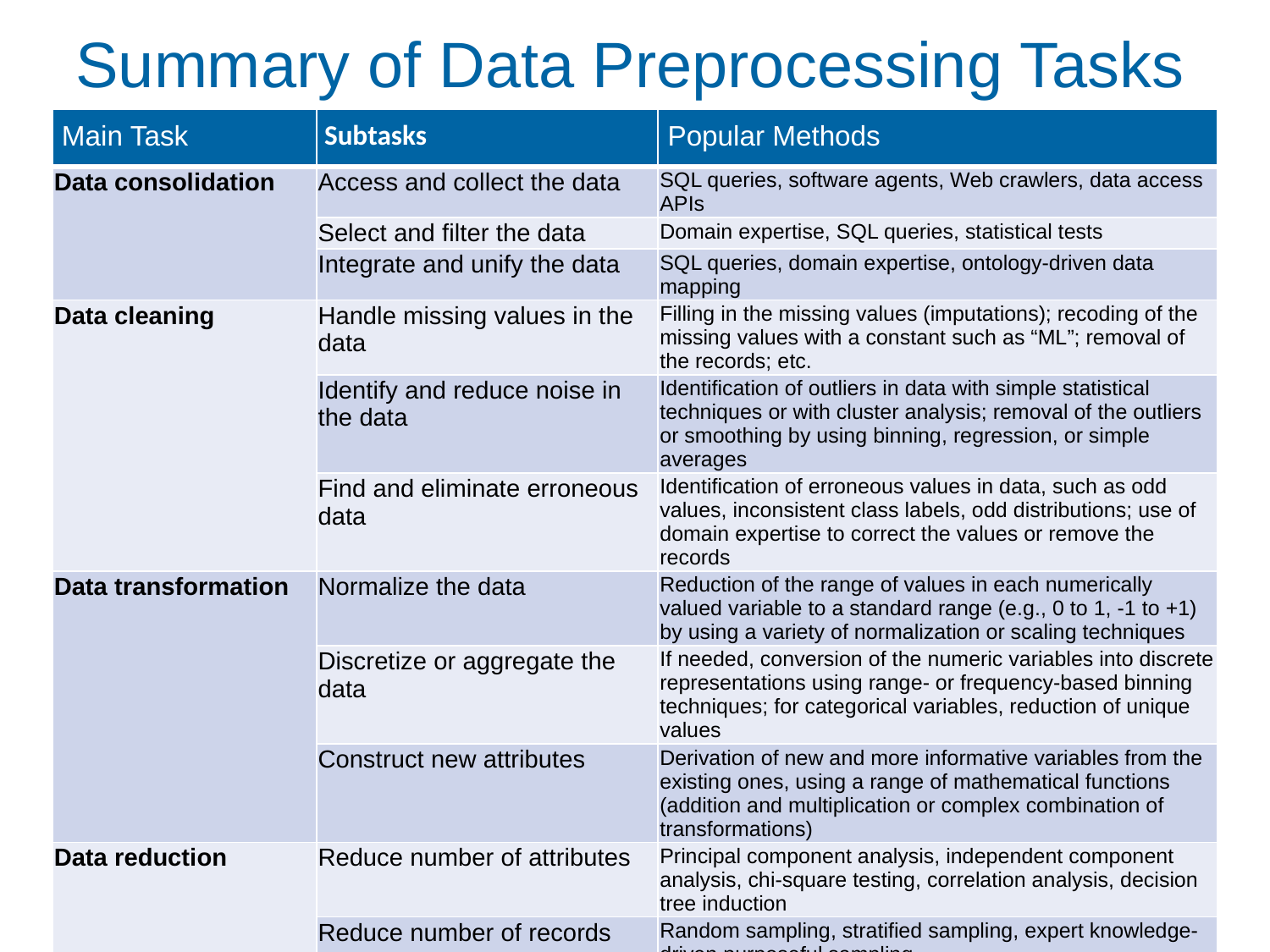

# Summary of Data Preprocessing Tasks
| Main Task | Subtasks | Popular Methods |
| --- | --- | --- |
| Data consolidation | Access and collect the data | SQL queries, software agents, Web crawlers, data access APIs |
|  | Select and filter the data | Domain expertise, SQL queries, statistical tests |
|  | Integrate and unify the data | SQL queries, domain expertise, ontology-driven data mapping |
| Data cleaning | Handle missing values in the data | Filling in the missing values (imputations); recoding of the missing values with a constant such as “ML”; removal of the records; etc. |
|  | Identify and reduce noise in the data | Identification of outliers in data with simple statistical techniques or with cluster analysis; removal of the outliers or smoothing by using binning, regression, or simple averages |
|  | Find and eliminate erroneous data | Identification of erroneous values in data, such as odd values, inconsistent class labels, odd distributions; use of domain expertise to correct the values or remove the records |
| Data transformation | Normalize the data | Reduction of the range of values in each numerically valued variable to a standard range (e.g., 0 to 1, -1 to +1) by using a variety of normalization or scaling techniques |
|  | Discretize or aggregate the data | If needed, conversion of the numeric variables into discrete representations using range- or frequency-based binning techniques; for categorical variables, reduction of unique values |
|  | Construct new attributes | Derivation of new and more informative variables from the existing ones, using a range of mathematical functions (addition and multiplication or complex combination of transformations) |
| Data reduction | Reduce number of attributes | Principal component analysis, independent component analysis, chi-square testing, correlation analysis, decision tree induction |
|  | Reduce number of records | Random sampling, stratified sampling, expert knowledge-driven purposeful sampling |
|  | Balance skewed data | Oversampling of the less represented or undersampling of the more represented class records |